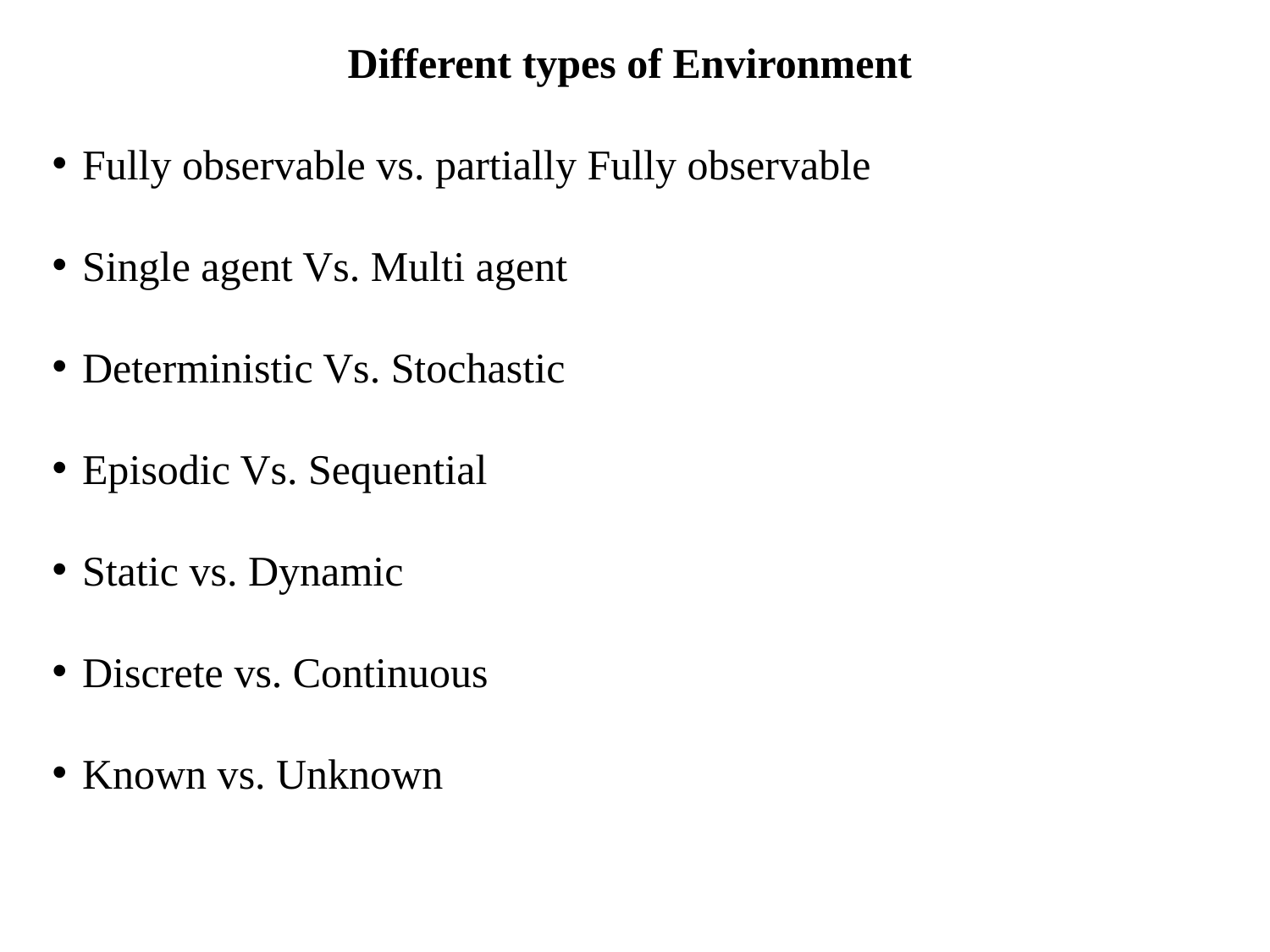

Different types of Environment

Fully observable vs. partially Fully observable

Single agent Vs. Multi agent

Deterministic Vs. Stochastic

Episodic Vs. Sequential

Static vs. Dynamic

Discrete vs. Continuous

Known vs. Unknown